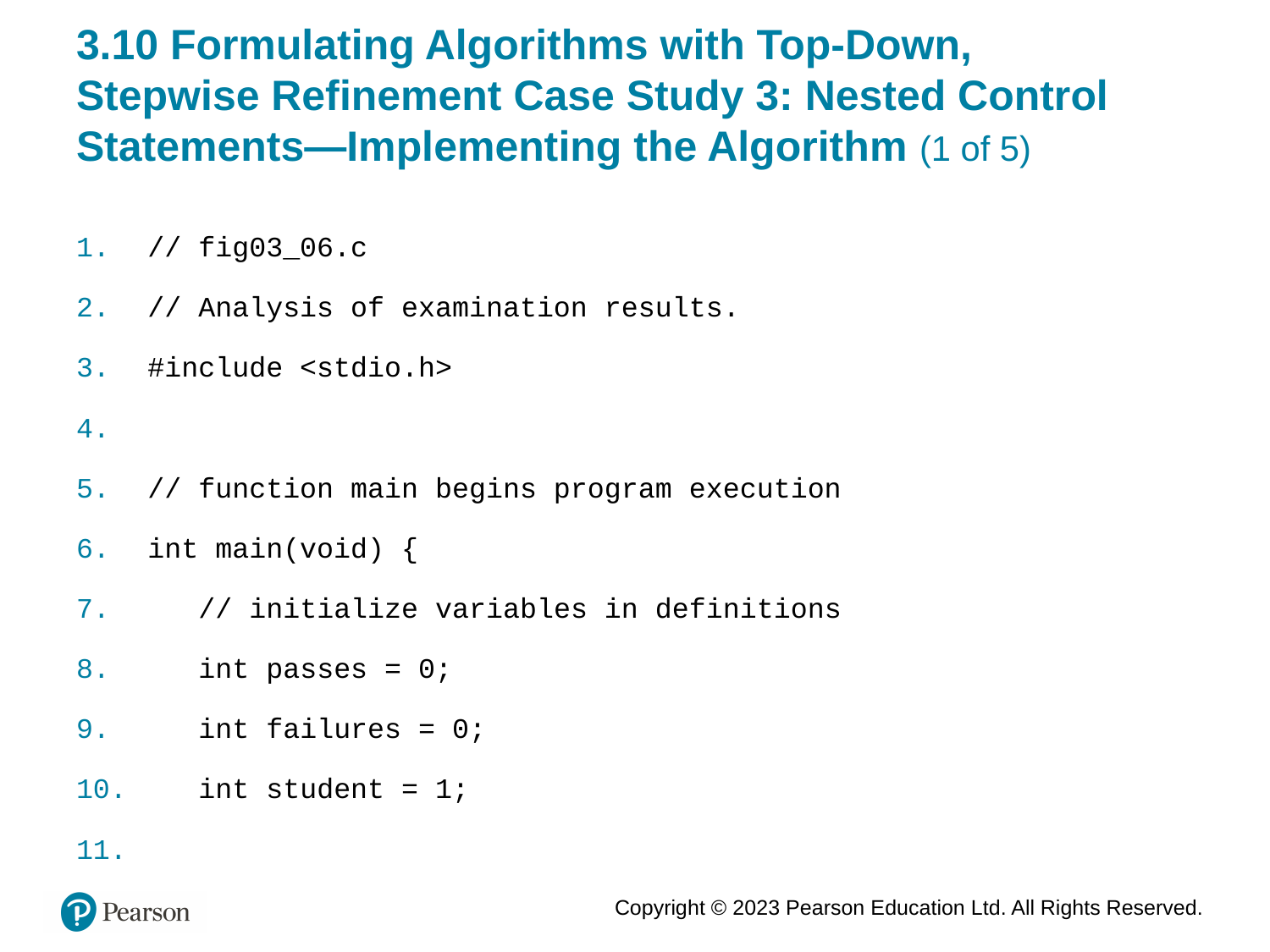

# 3.10 Formulating Algorithms with Top-Down, Stepwise Refinement Case Study 3: Nested Control Statements—Implementing the Algorithm (1 of 5)
// fig03_06.c
// Analysis of examination results.
#include <stdio.h>

// function main begins program execution
int main(void) {
   // initialize variables in definitions
   int passes = 0;
   int failures = 0;
   int student = 1;